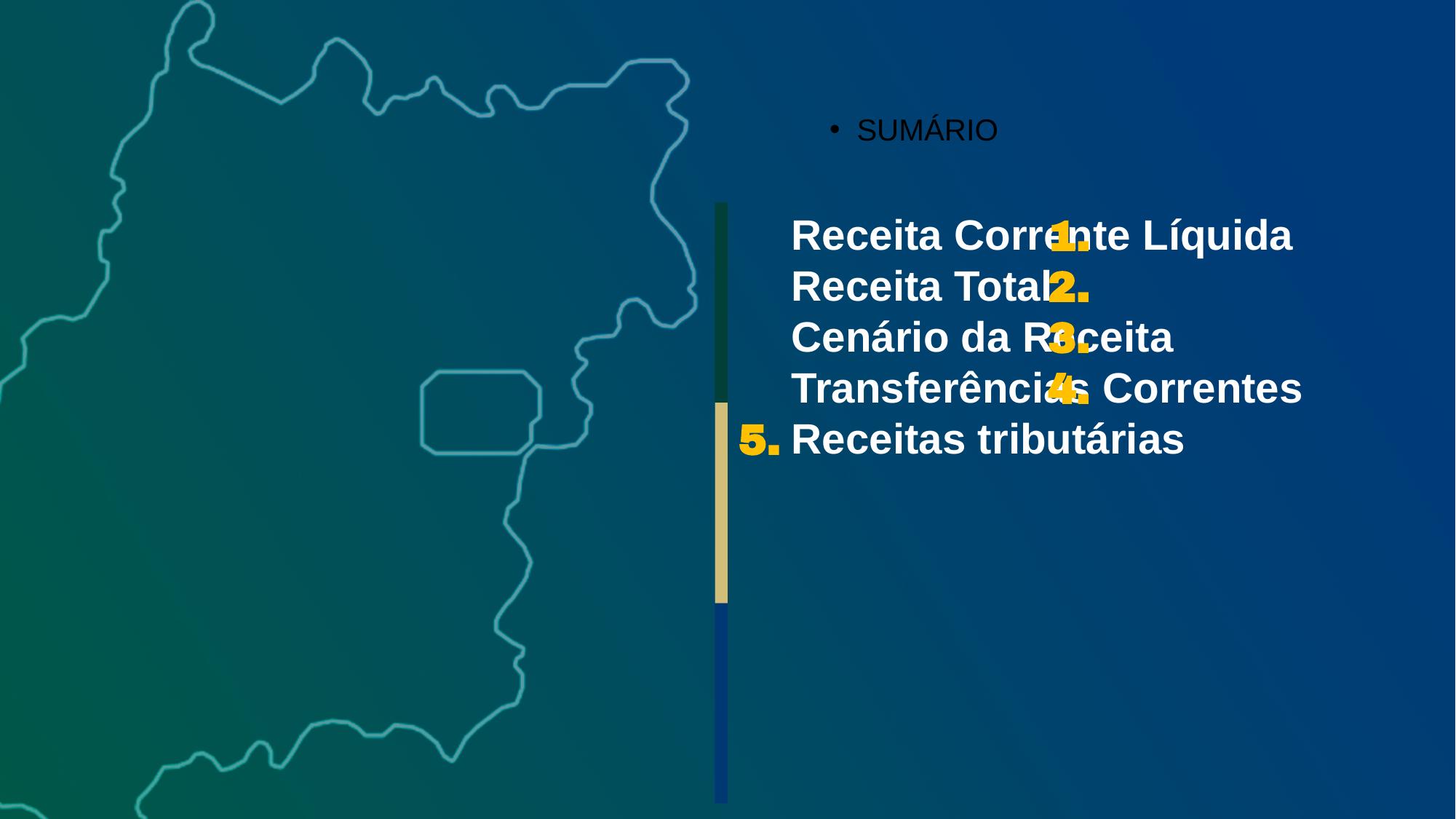

SUMÁRIO
1.
2.
3.
4.
5.
# Receita Corrente Líquida
Receita Total
Cenário da Receita
Transferências Correntes
Receitas tributárias